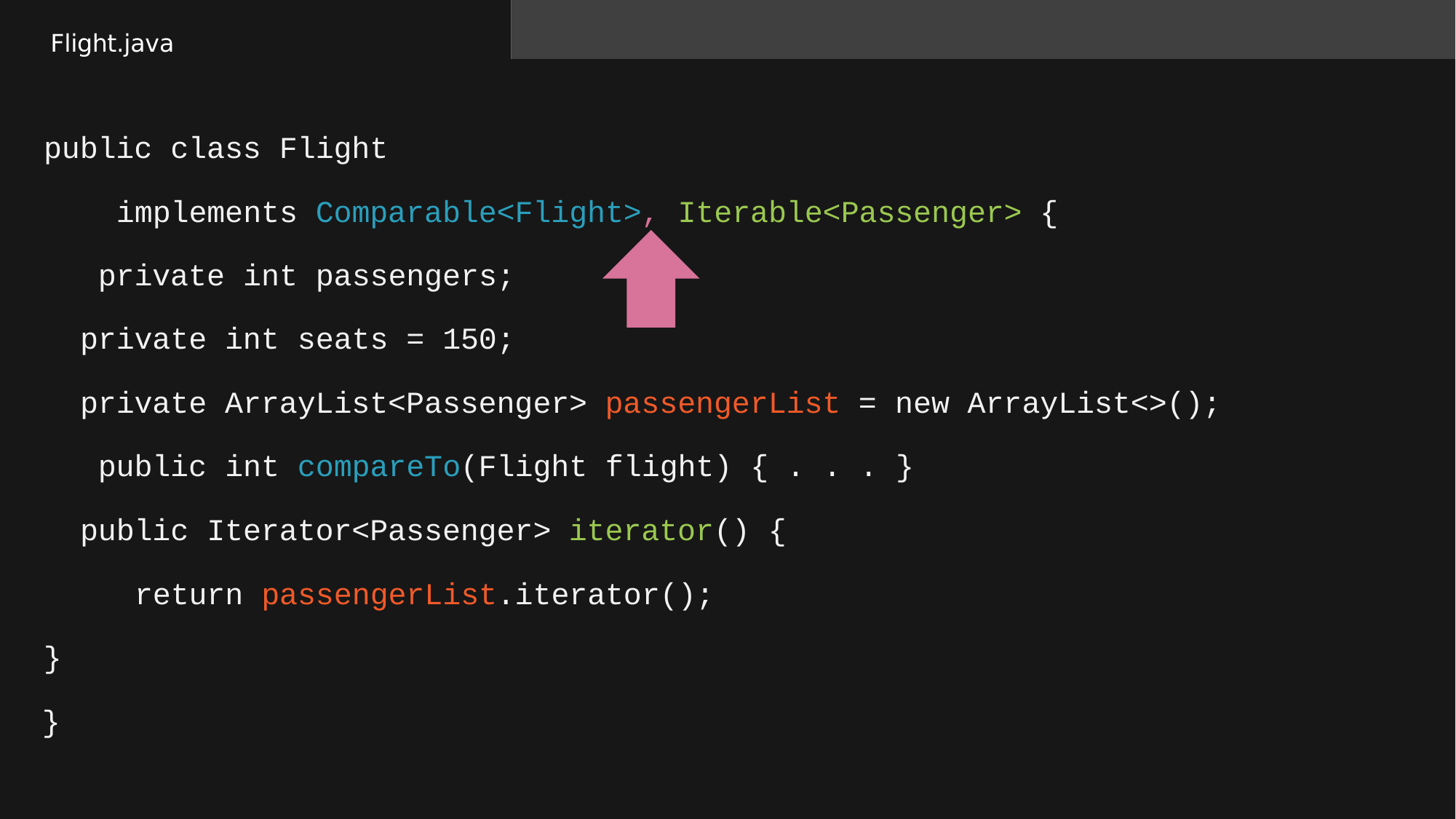

Flight.java
# public class Flight
implements Comparable<Flight>, Iterable<Passenger> {  private int passengers;

private int seats = 150;
private ArrayList<Passenger> passengerList = new ArrayList<>();  public int compareTo(Flight flight) { . . . }
public Iterator<Passenger> iterator() {  return passengerList.iterator();
}
}
18